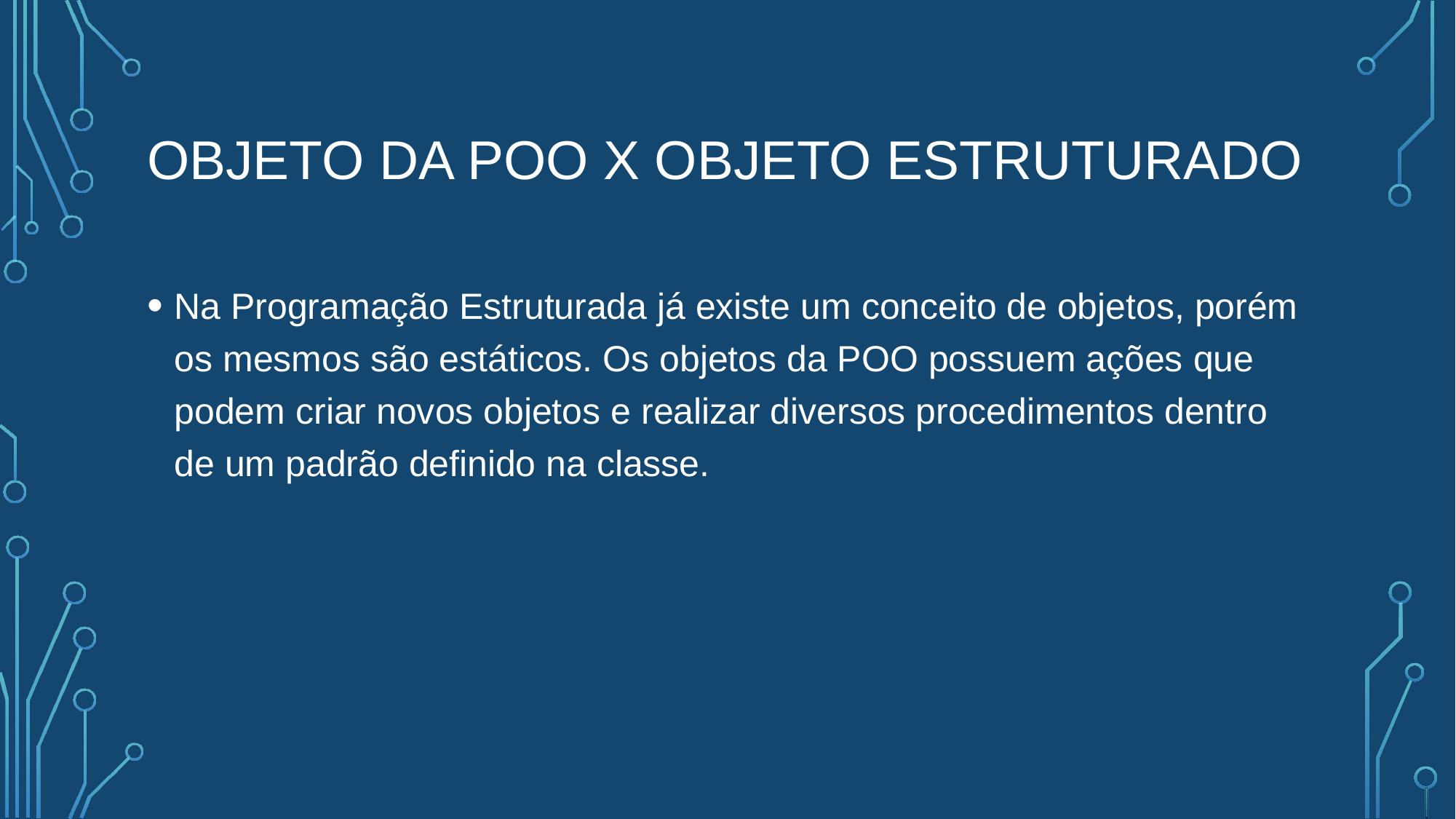

# Objeto Da POO X OBJETO ESTRUTUrADO
Na Programação Estruturada já existe um conceito de objetos, porém os mesmos são estáticos. Os objetos da POO possuem ações que podem criar novos objetos e realizar diversos procedimentos dentro de um padrão definido na classe.